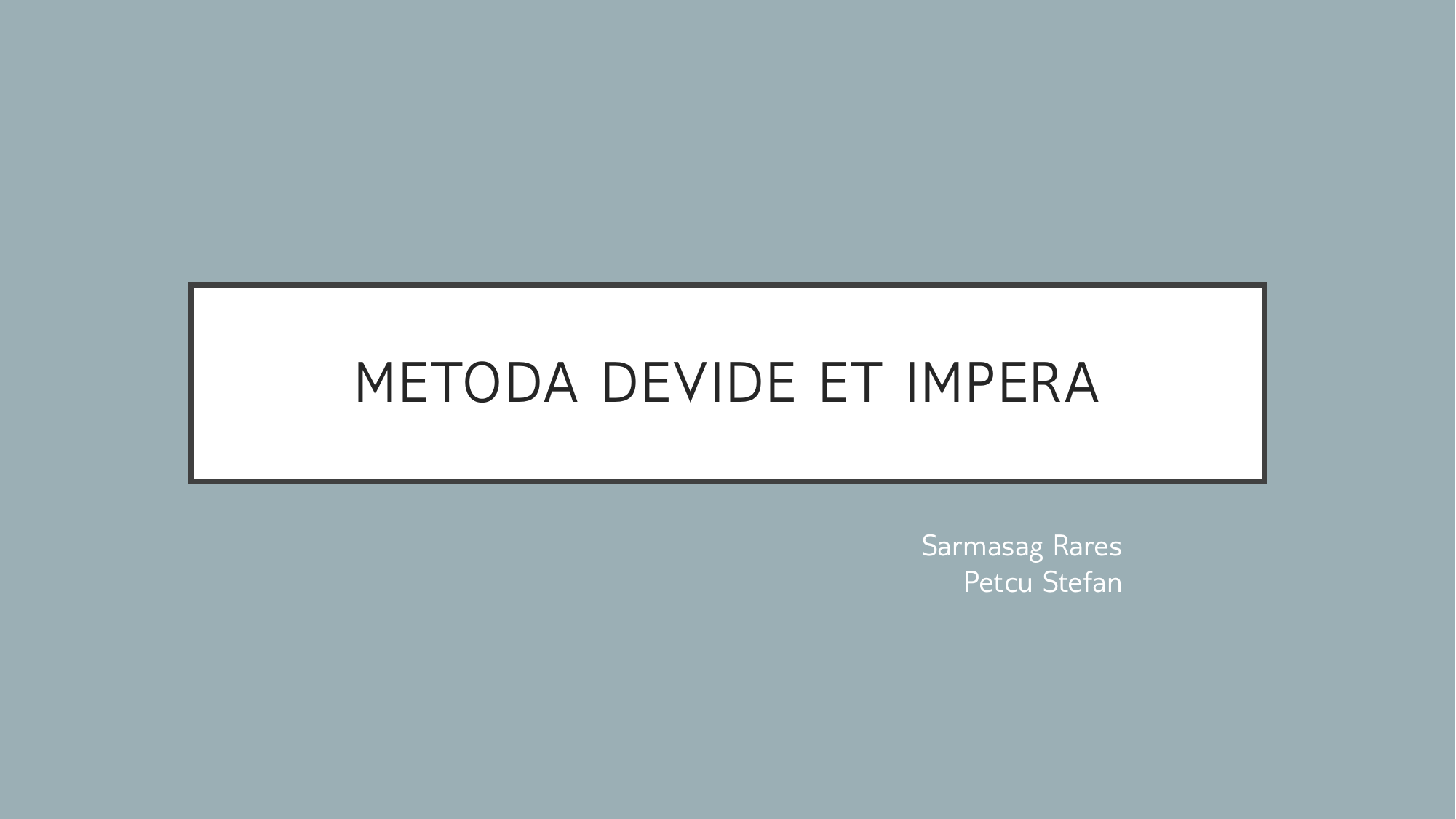

# Metoda Devide et Impera
Sarmasag Rares
Petcu Stefan